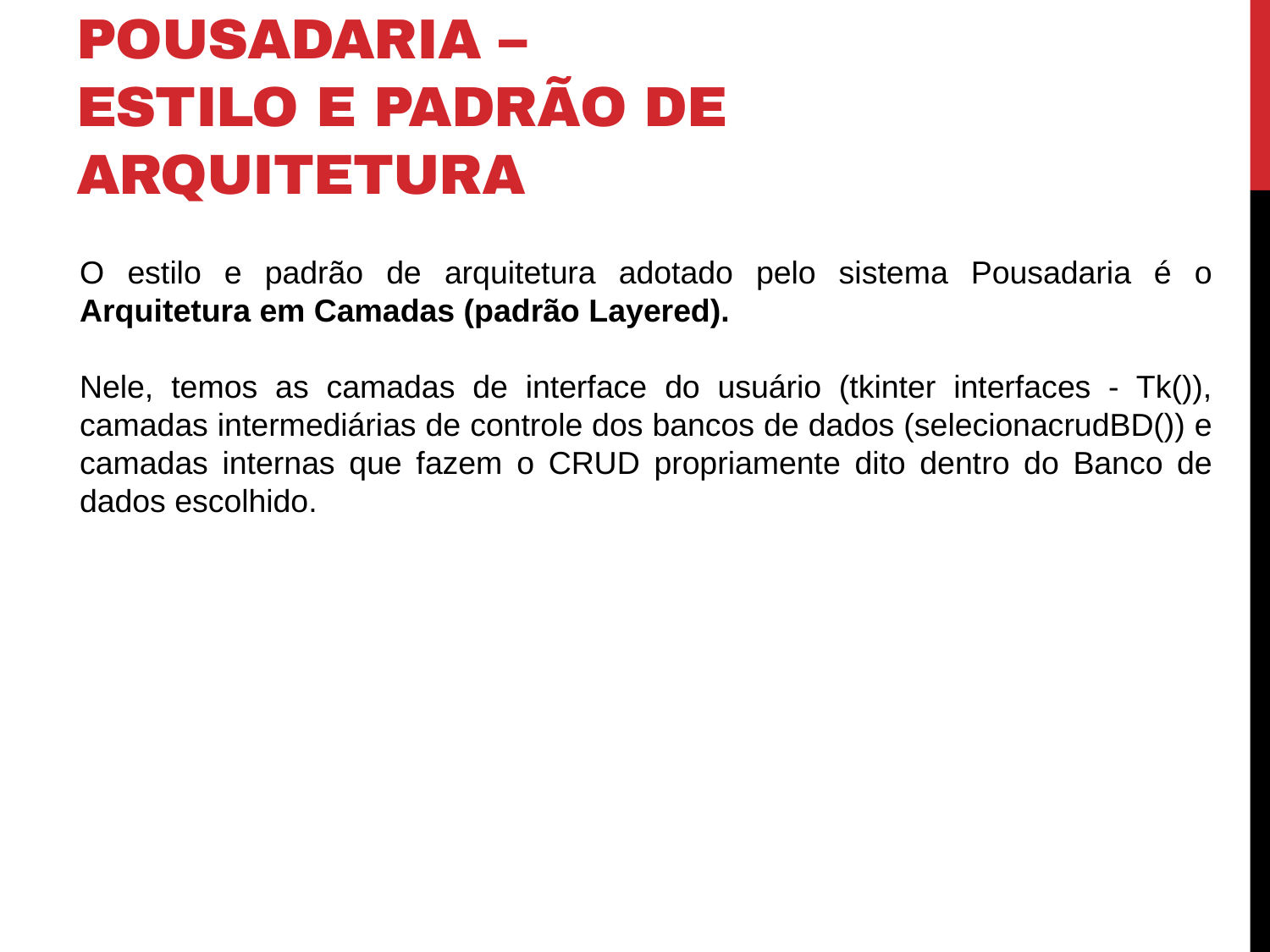

# Pousadaria – Estilo e padrão de arquitetura
O estilo e padrão de arquitetura adotado pelo sistema Pousadaria é o Arquitetura em Camadas (padrão Layered).

Nele, temos as camadas de interface do usuário (tkinter interfaces - Tk()), camadas intermediárias de controle dos bancos de dados (selecionacrudBD()) e camadas internas que fazem o CRUD propriamente dito dentro do Banco de dados escolhido.